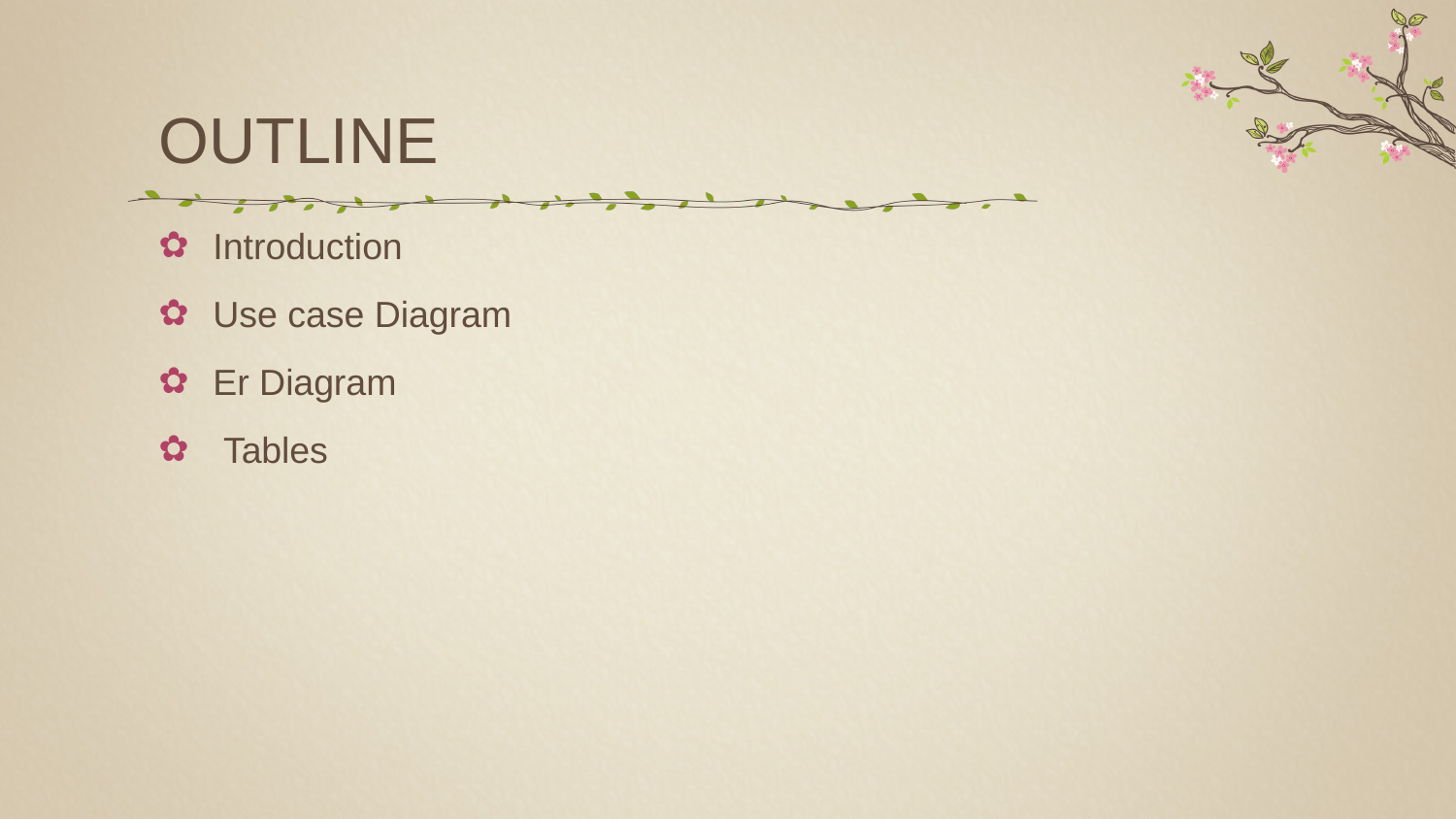

OUTLINE
Introduction
Use case Diagram
Er Diagram
 Tables